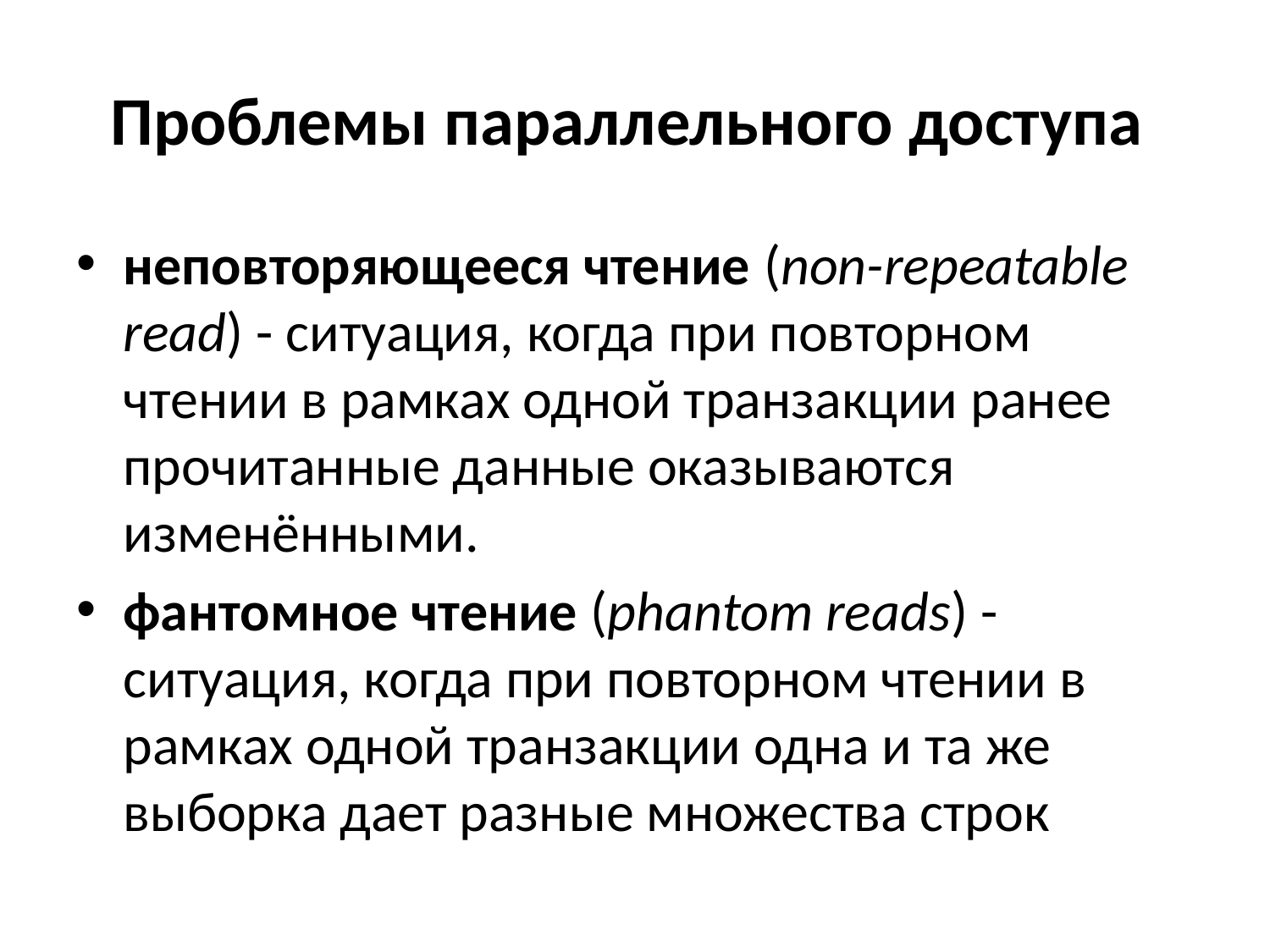

# Проблемы параллельного доступа
неповторяющееся чтение (non-repeatable read) - ситуация, когда при повторном чтении в рамках одной транзакции ранее прочитанные данные оказываются изменёнными.
фантомное чтение (phantom reads) - ситуация, когда при повторном чтении в рамках одной транзакции одна и та же выборка дает разные множества строк